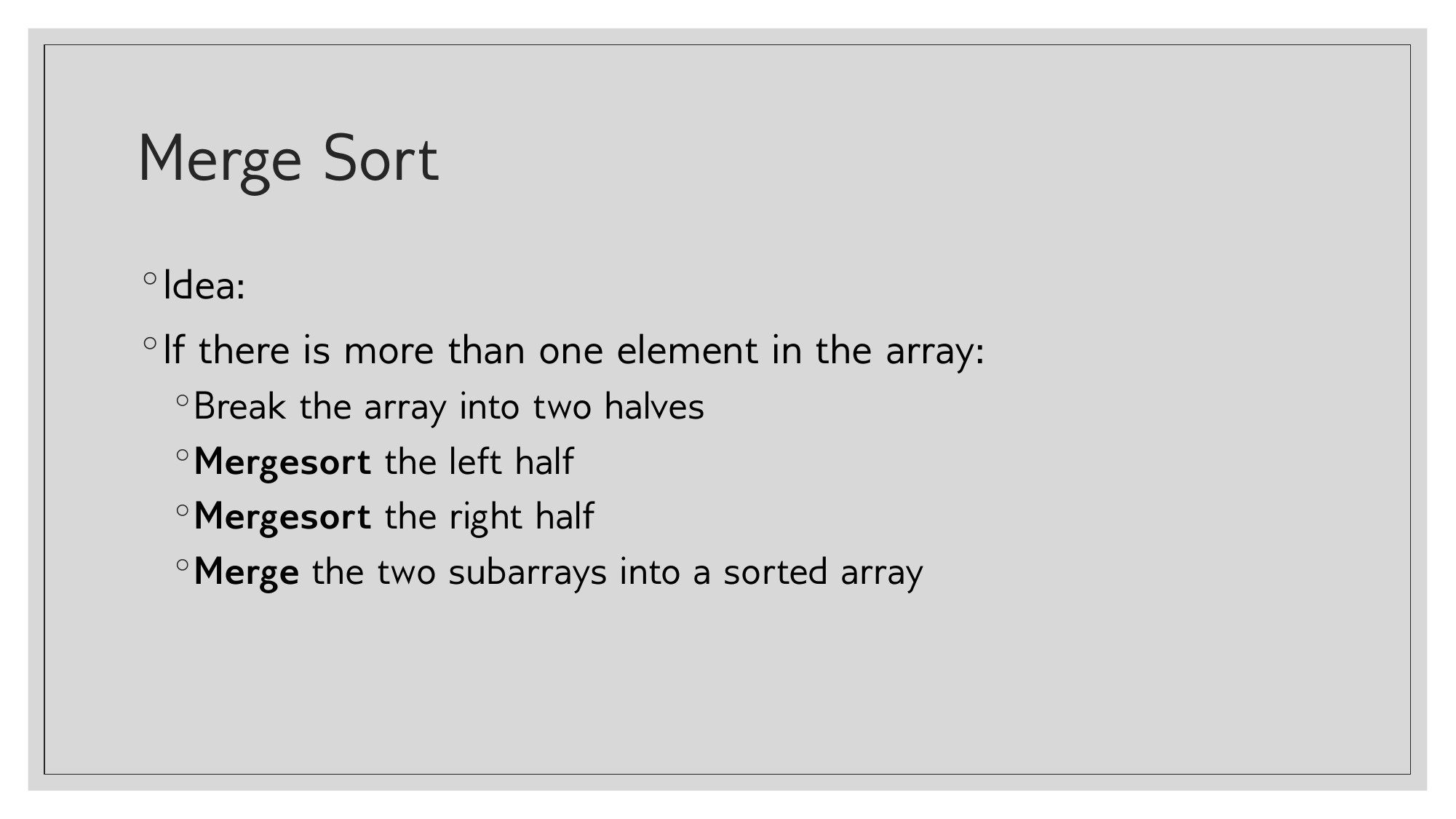

# Merge Sort
Idea:
If there is more than one element in the array:
Break the array into two halves
Mergesort the left half
Mergesort the right half
Merge the two subarrays into a sorted array